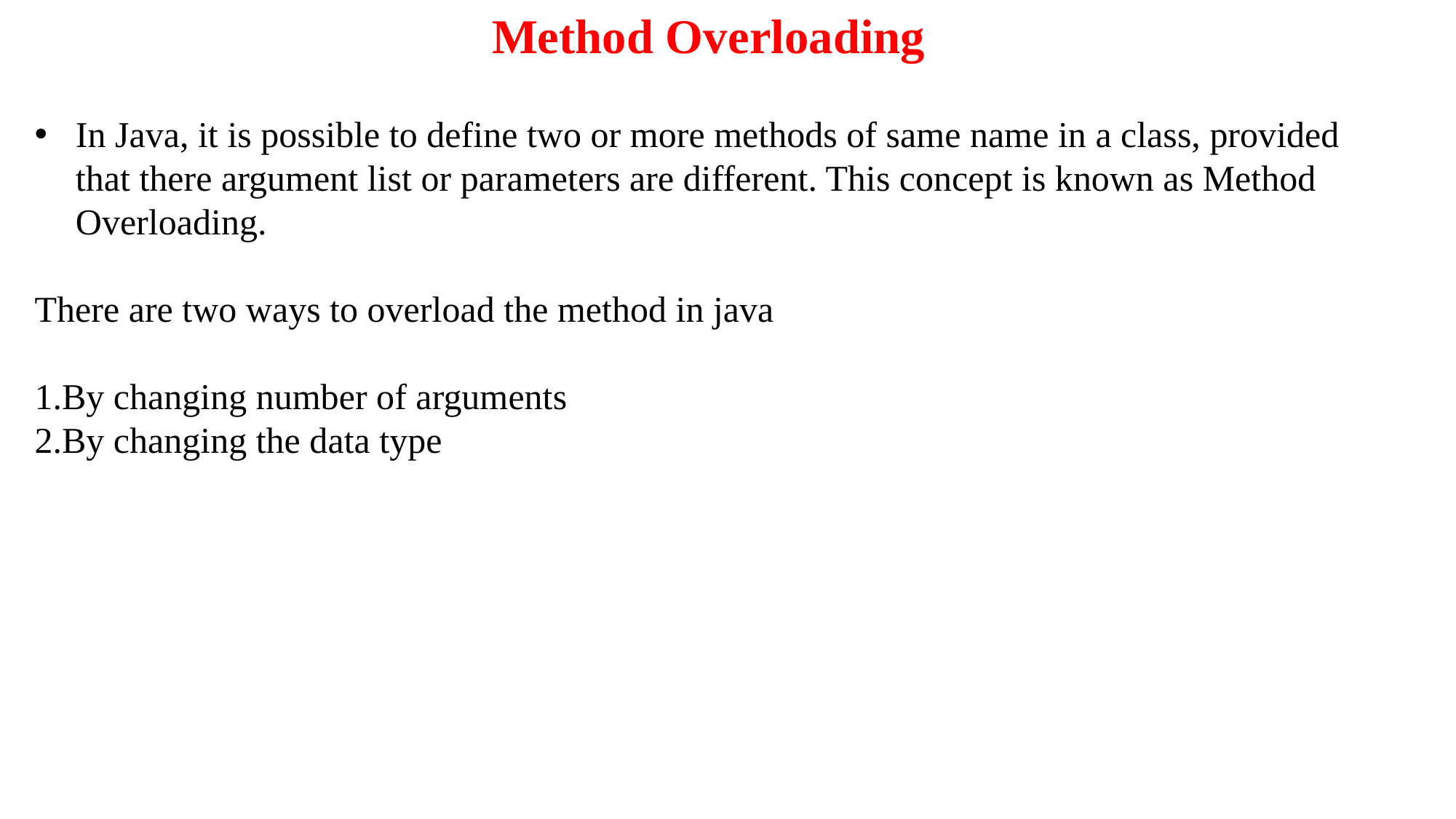

Method Overloading
In Java, it is possible to define two or more methods of same name in a class, provided that there argument list or parameters are different. This concept is known as Method Overloading.

There are two ways to overload the method in java

By changing number of arguments
By changing the data type